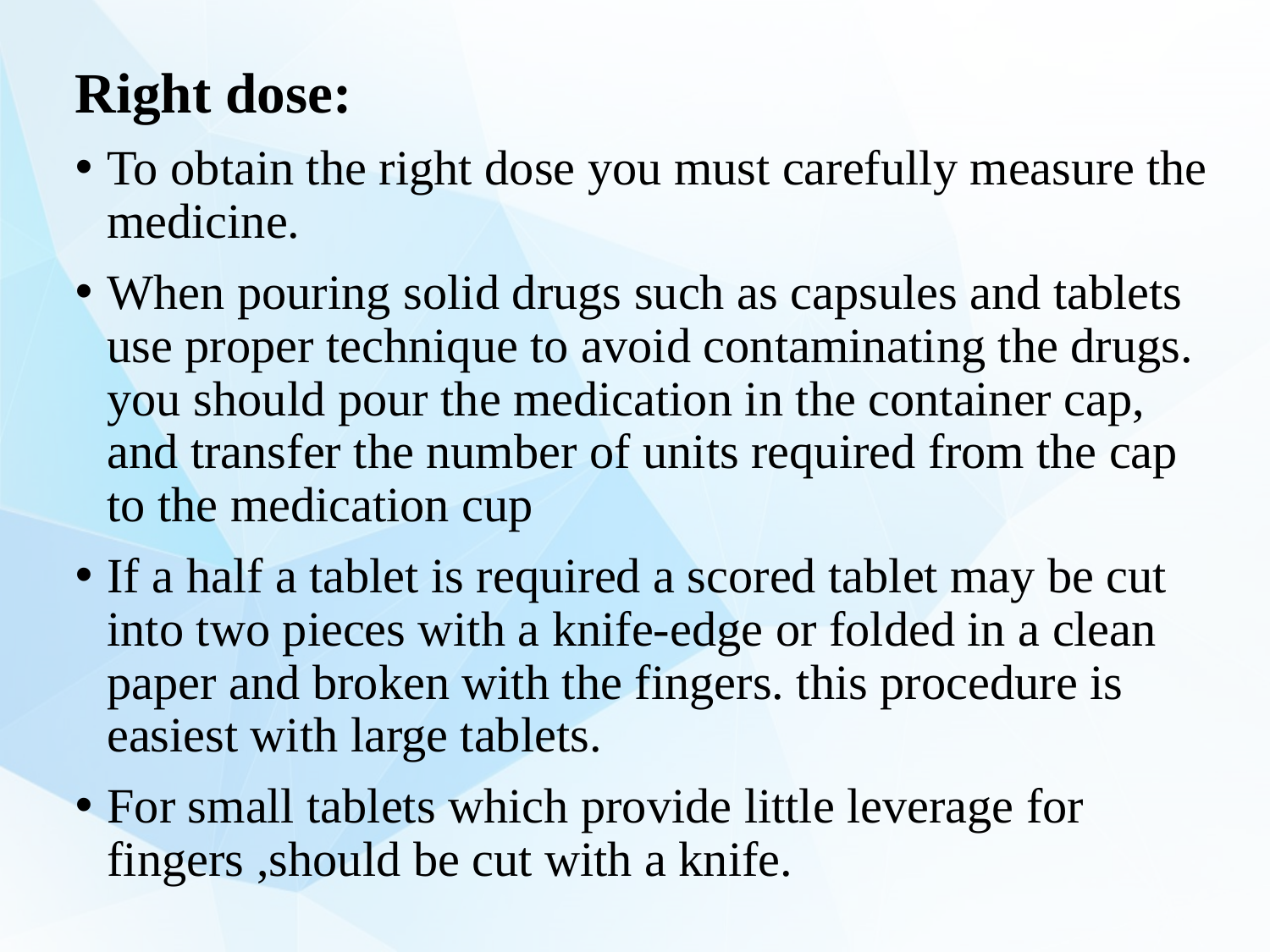

Right dose:
To obtain the right dose you must carefully measure the medicine.
When pouring solid drugs such as capsules and tablets use proper technique to avoid contaminating the drugs. you should pour the medication in the container cap, and transfer the number of units required from the cap to the medication cup
If a half a tablet is required a scored tablet may be cut into two pieces with a knife-edge or folded in a clean paper and broken with the fingers. this procedure is easiest with large tablets.
For small tablets which provide little leverage for fingers ,should be cut with a knife.